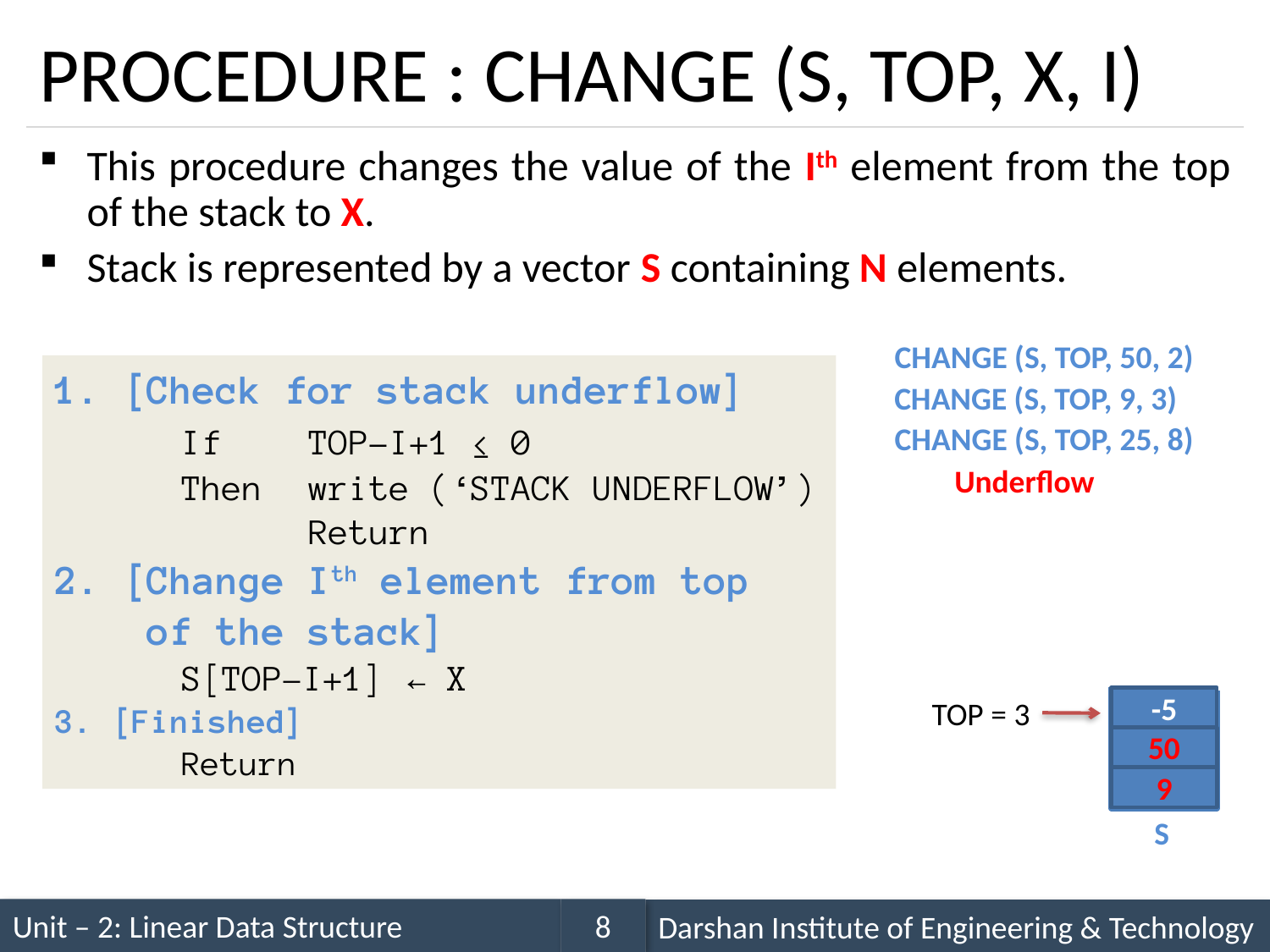

# PROCEDURE : CHANGE (S, TOP, X, I)
This procedure changes the value of the Ith element from the top of the stack to X.
Stack is represented by a vector S containing N elements.

CHANGE (S, TOP, 50, 2)
1. [Check for stack underflow]
	If 	TOP-I+1 ≤ 0
	Then 	write (‘STACK UNDERFLOW’)
		Return
2. [Change Ith element from top
    of the stack]
	S[TOP–I+1] ← X
3. [Finished]
	Return
CHANGE (S, TOP, 9, 3)
CHANGE (S, TOP, 25, 8)
Underflow
TOP = 3

S
-5
8
10
50
9